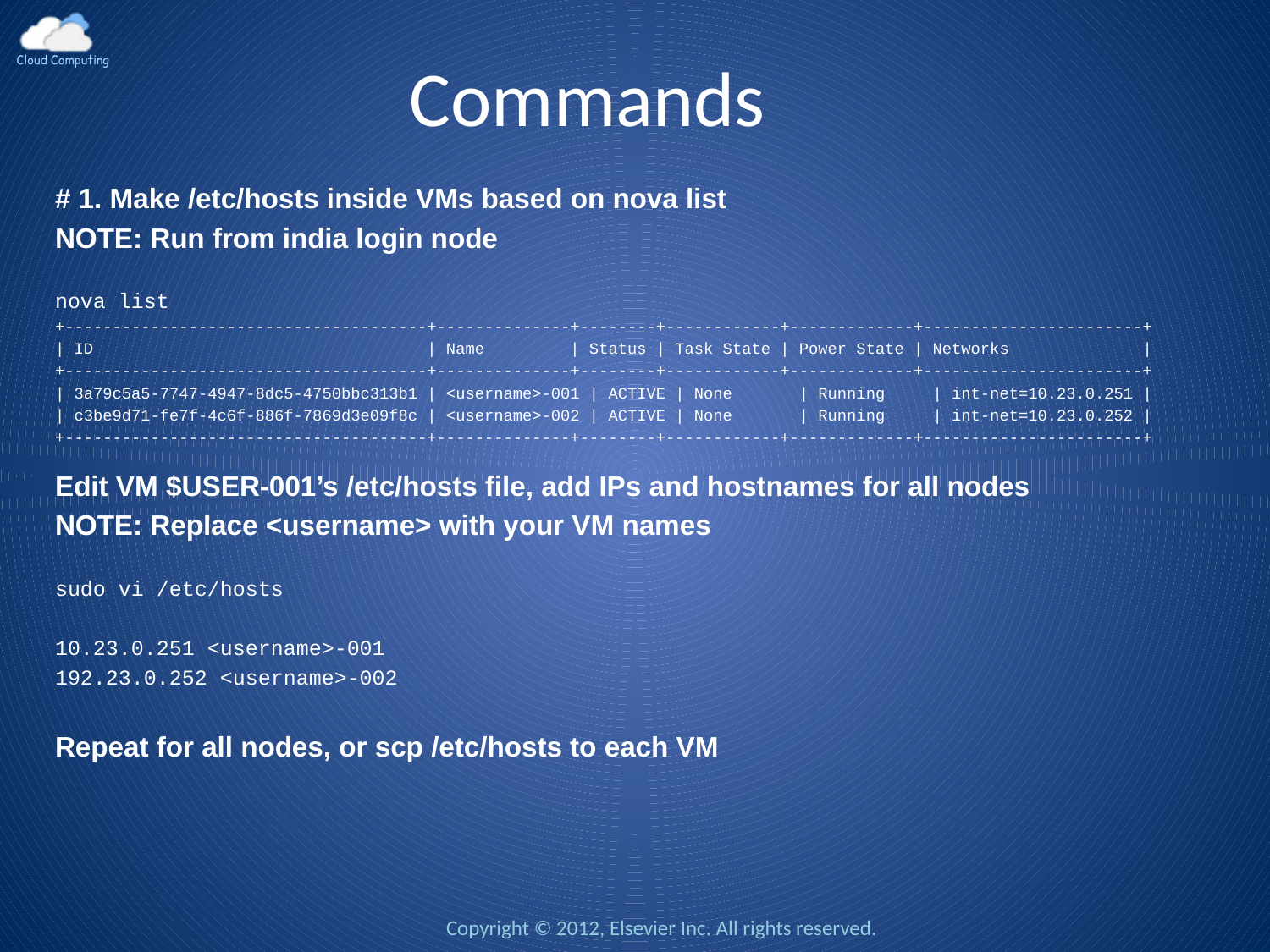

Commands
# 1. Make /etc/hosts inside VMs based on nova list
NOTE: Run from india login node

nova list
+--------------------------------------+--------------+--------+------------+-------------+-----------------------+
| ID                                   | Name         | Status | Task State | Power State | Networks              |
+--------------------------------------+--------------+--------+------------+-------------+-----------------------+
| 3a79c5a5-7747-4947-8dc5-4750bbc313b1 | <username>-001 | ACTIVE | None       | Running     | int-net=10.23.0.251 |
| c3be9d71-fe7f-4c6f-886f-7869d3e09f8c | <username>-002 | ACTIVE | None       | Running     | int-net=10.23.0.252 |
+--------------------------------------+--------------+--------+------------+-------------+-----------------------+
Edit VM $USER-001’s /etc/hosts file, add IPs and hostnames for all nodes
NOTE: Replace <username> with your VM names

sudo vi /etc/hosts

10.23.0.251 <username>-001
192.23.0.252 <username>-002

Repeat for all nodes, or scp /etc/hosts to each VM